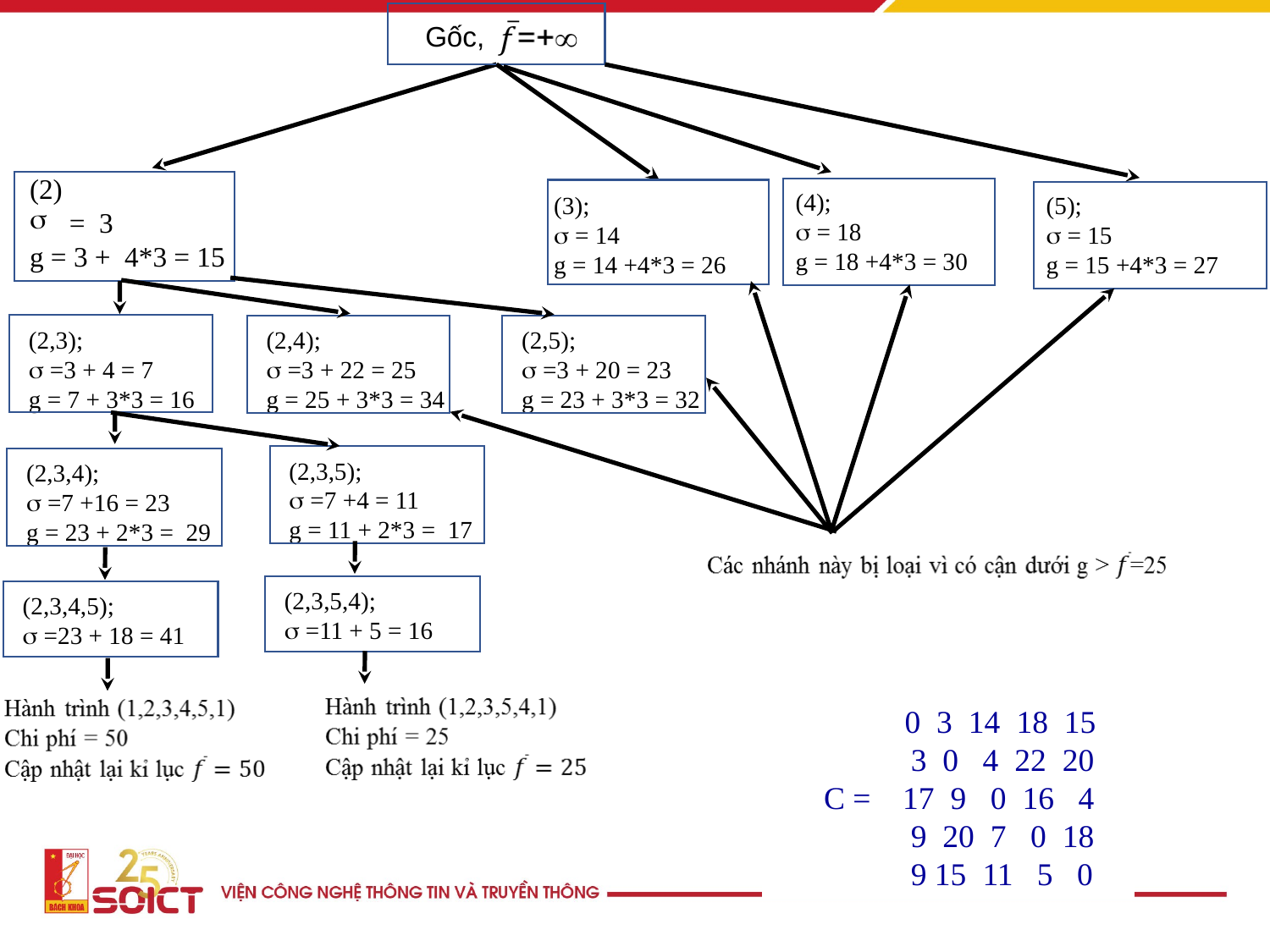

Gốc,

(2)
=  3
g = 3 +  4*3 = 15

(4);
σ = 18
g = 18 +4*3 = 30

(3);
σ = 14
g = 14 +4*3 = 26

(5);
σ = 15
g = 15 +4*3 = 27

(2,3);
σ =3 + 4 = 7
g = 7 + 3*3 = 16

(2,4);
σ =3 + 22 = 25
g = 25 + 3*3 = 34

(2,5);
σ =3 + 20 = 23
g = 23 + 3*3 = 32

(2,3,5);
σ =7 +4 = 11
g = 11 + 2*3 =  17

(2,3,4);
σ =7 +16 = 23
g = 23 + 2*3 =  29

(2,3,5,4);
σ =11 + 5 = 16

(2,3,4,5);
σ =23 + 18 = 41

                     0  3  14  18  15
	 3  0   4  22  20
      C =	17  9   0  16   4
	 9  20  7   0  18
	 9 15  11   5   0